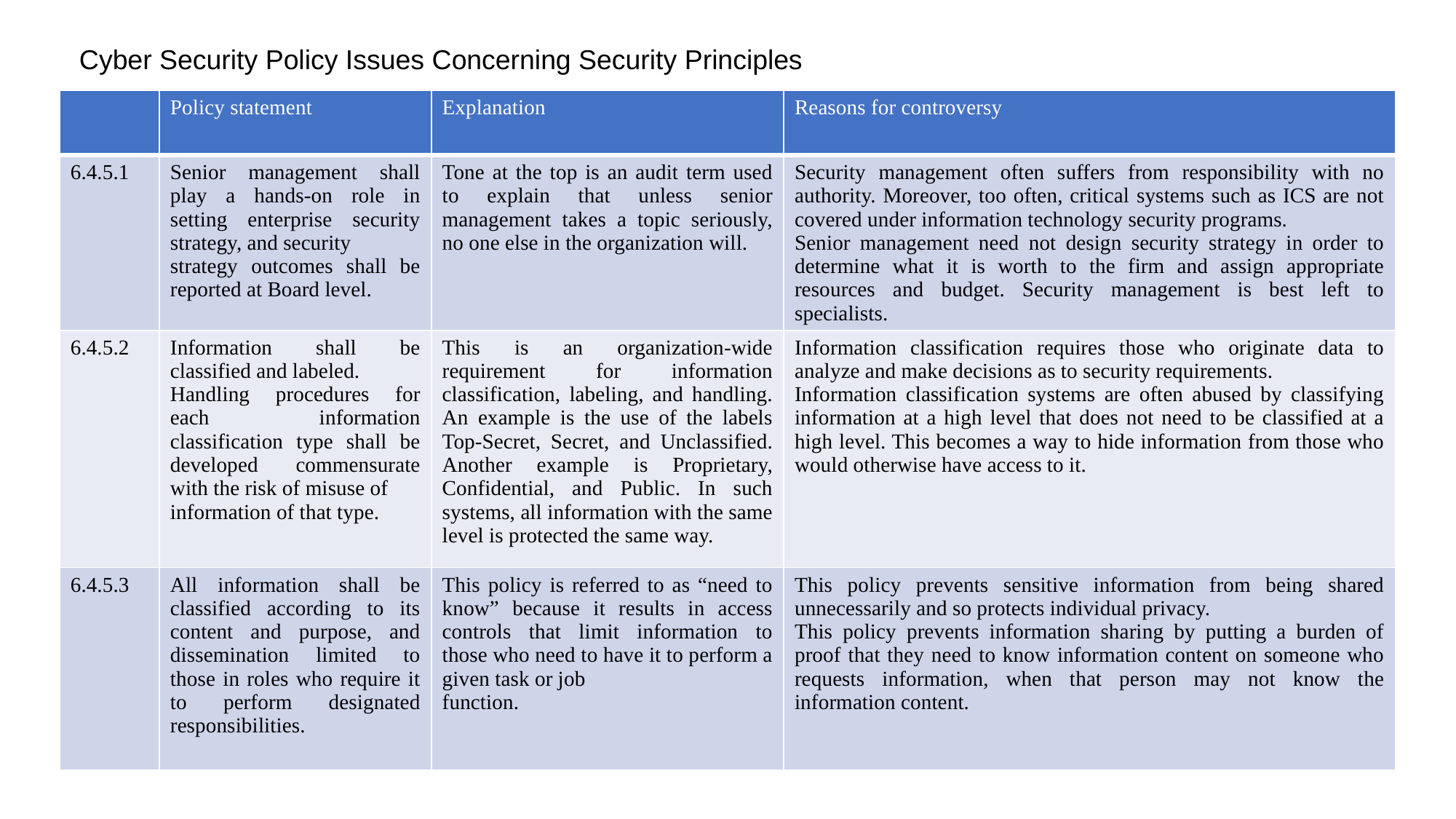

Cyber Security Policy Issues Concerning Security Principles
|  | Policy statement | Explanation | Reasons for controversy |
| --- | --- | --- | --- |
| 6.4.5.1 | Senior management shall play a hands-on role in setting enterprise security strategy, and security strategy outcomes shall be reported at Board level. | Tone at the top is an audit term used to explain that unless senior management takes a topic seriously, no one else in the organization will. | Security management often suffers from responsibility with no authority. Moreover, too often, critical systems such as ICS are not covered under information technology security programs. Senior management need not design security strategy in order to determine what it is worth to the firm and assign appropriate resources and budget. Security management is best left to specialists. |
| 6.4.5.2 | Information shall be classified and labeled. Handling procedures for each information classification type shall be developed commensurate with the risk of misuse of information of that type. | This is an organization-wide requirement for information classification, labeling, and handling. An example is the use of the labels Top-Secret, Secret, and Unclassified. Another example is Proprietary, Confidential, and Public. In such systems, all information with the same level is protected the same way. | Information classification requires those who originate data to analyze and make decisions as to security requirements. Information classification systems are often abused by classifying information at a high level that does not need to be classified at a high level. This becomes a way to hide information from those who would otherwise have access to it. |
| 6.4.5.3 | All information shall be classified according to its content and purpose, and dissemination limited to those in roles who require it to perform designated responsibilities. | This policy is referred to as “need to know” because it results in access controls that limit information to those who need to have it to perform a given task or job function. | This policy prevents sensitive information from being shared unnecessarily and so protects individual privacy. This policy prevents information sharing by putting a burden of proof that they need to know information content on someone who requests information, when that person may not know the information content. |